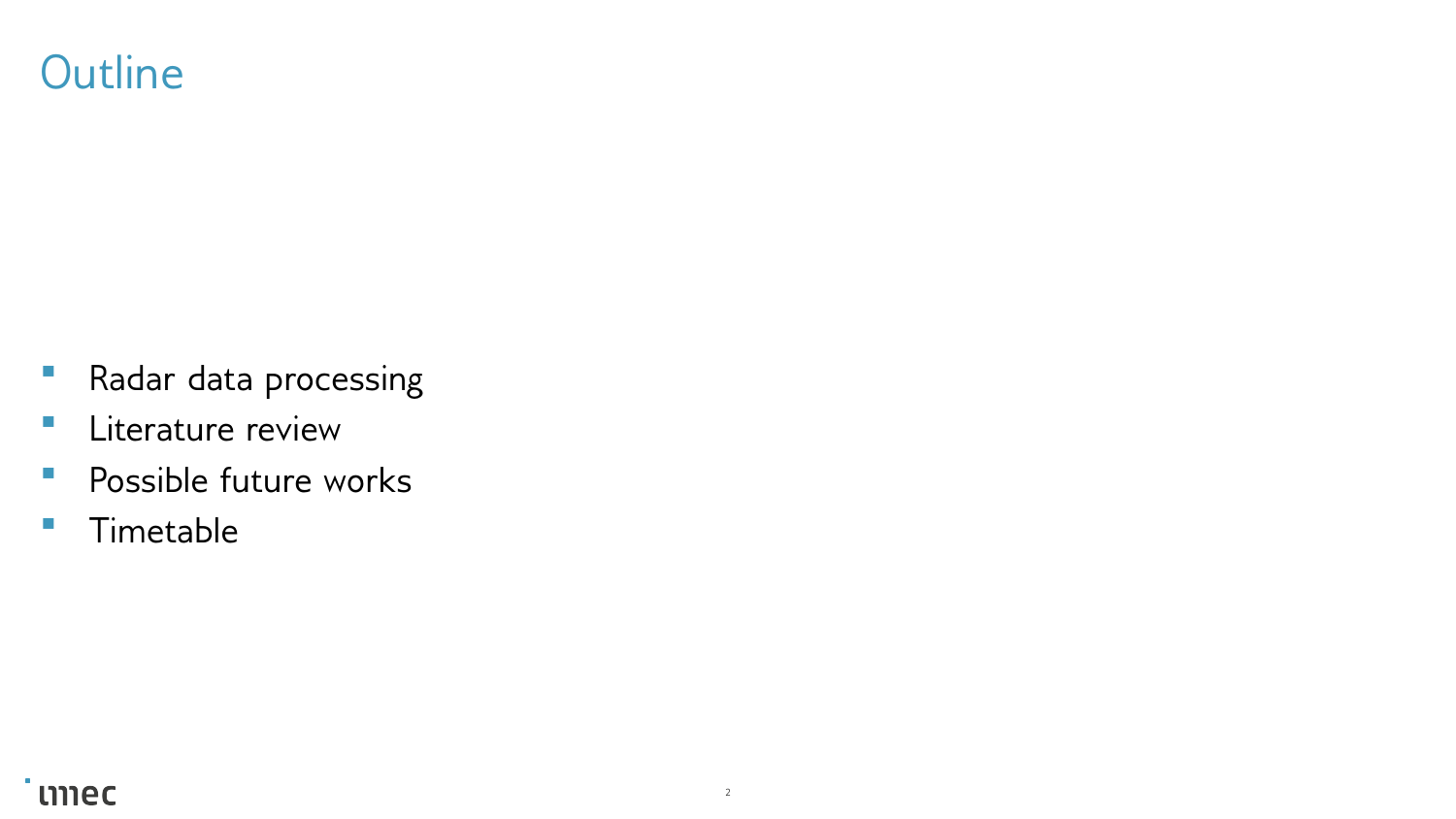

# Outline

Radar data processing
Literature review
Possible future works
Timetable
2